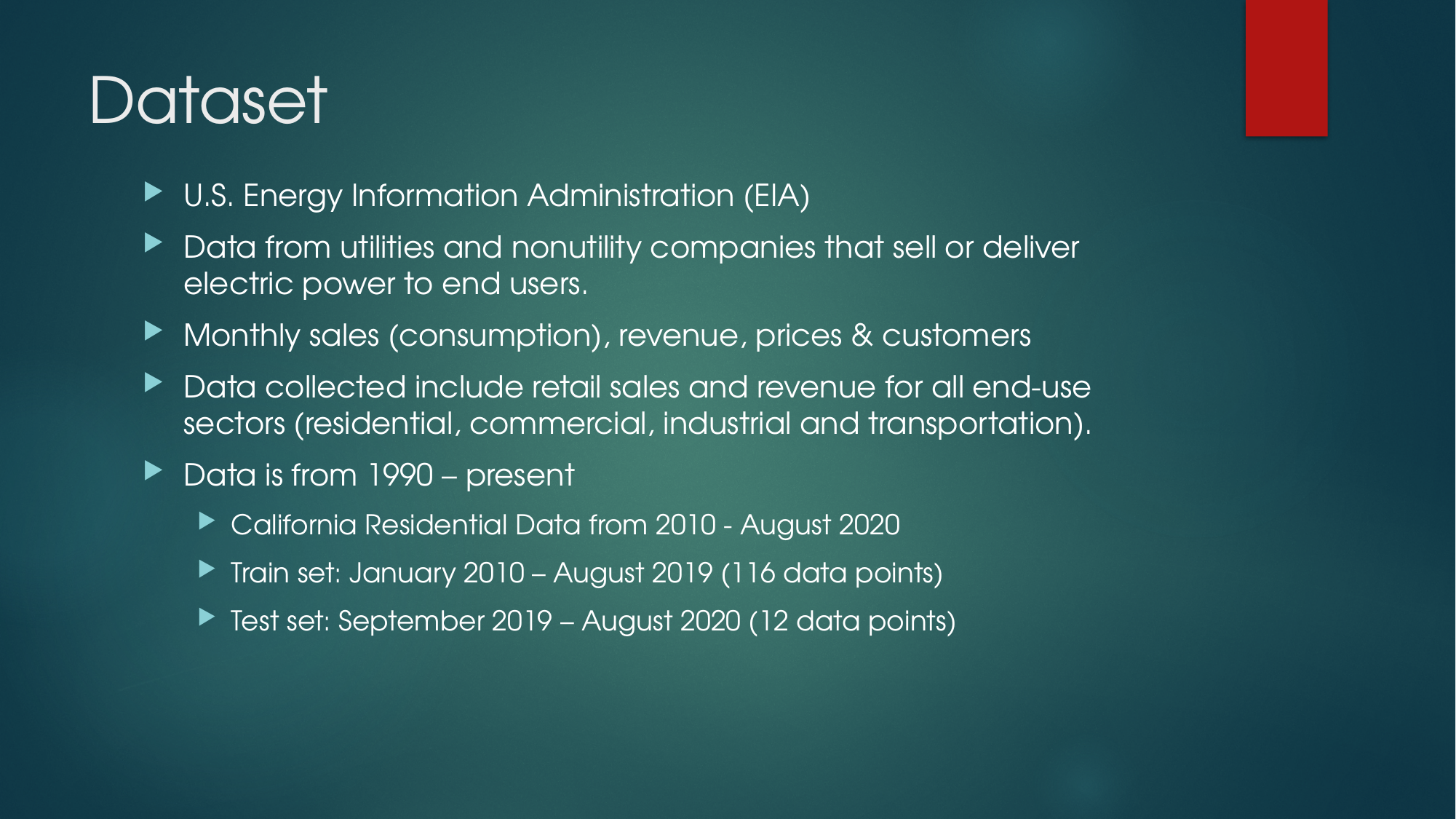

# Dataset
U.S. Energy Information Administration (EIA)
Data from utilities and nonutility companies that sell or deliver electric power to end users.
Monthly sales (consumption), revenue, prices & customers
Data collected include retail sales and revenue for all end-use sectors (residential, commercial, industrial and transportation).
Data is from 1990 – present
California Residential Data from 2010 - August 2020
Train set: January 2010 – August 2019 (116 data points)
Test set: September 2019 – August 2020 (12 data points)